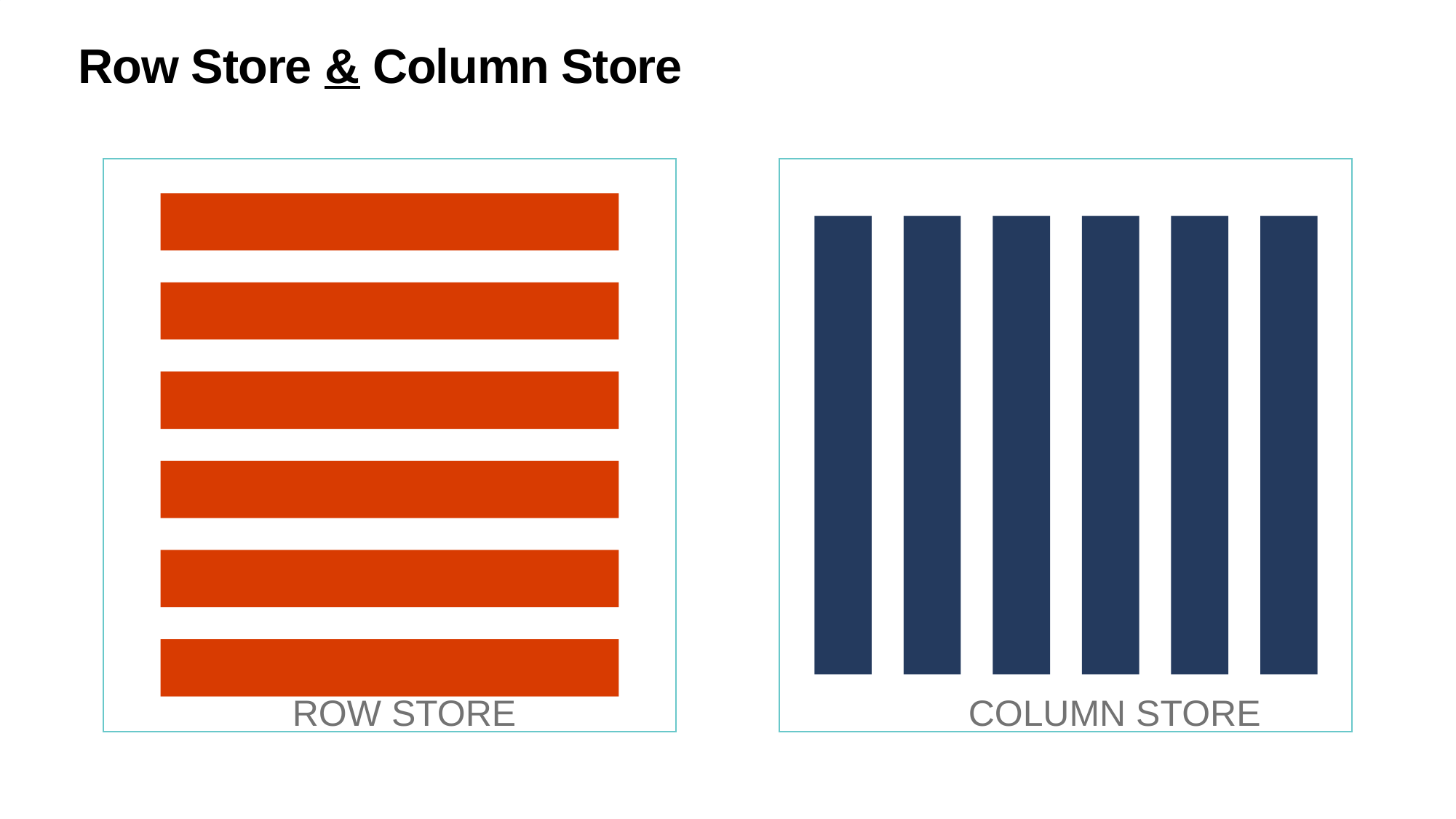

# Row Store & Column Store

ROW STORE
COLUMN STORE